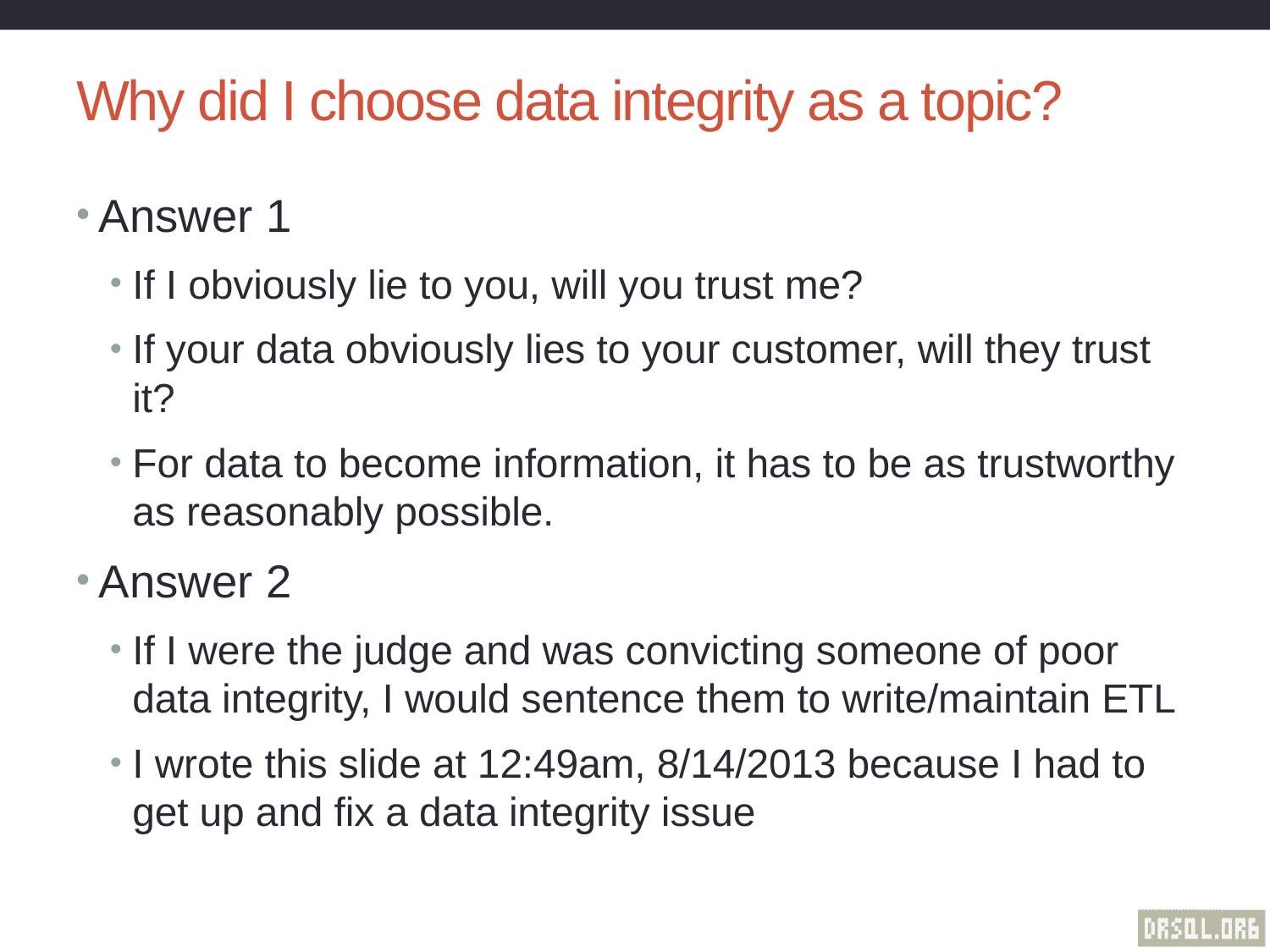

# Why did I choose data integrity as a topic?
Answer 1
If I obviously lie to you, will you trust me?
If your data obviously lies to your customer, will they trust it?
For data to become information, it has to be as trustworthy as reasonably possible.
Answer 2
If I were the judge and was convicting someone of poor data integrity, I would sentence them to write/maintain ETL
I wrote this slide at 12:49am, 8/14/2013 because I had to get up and fix a data integrity issue